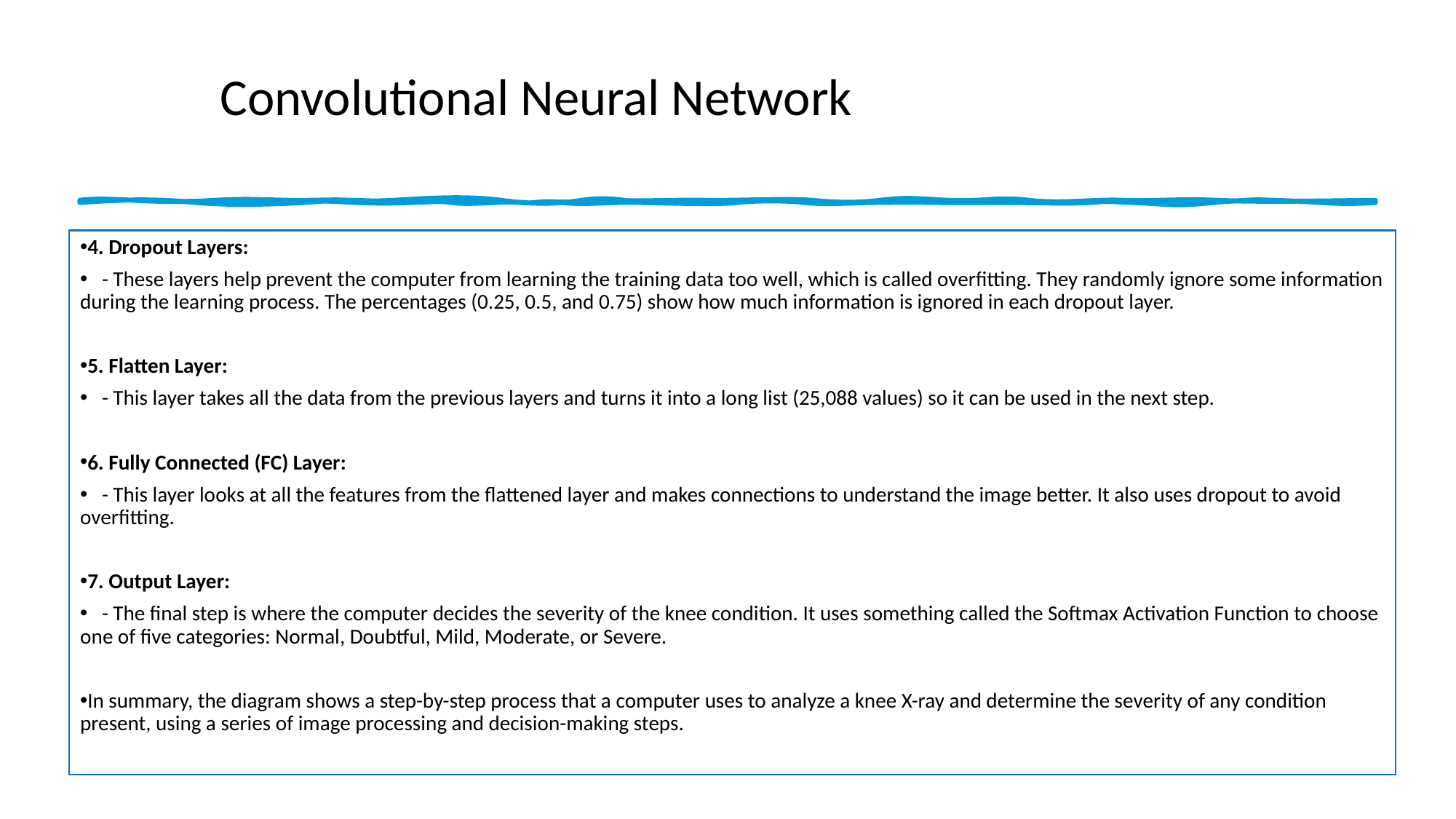

Convolutional Neural Network

4. Dropout Layers:
   - These layers help prevent the computer from learning the training data too well, which is called overfitting. They randomly ignore some information during the learning process. The percentages (0.25, 0.5, and 0.75) show how much information is ignored in each dropout layer.

5. Flatten Layer:
   - This layer takes all the data from the previous layers and turns it into a long list (25,088 values) so it can be used in the next step.

6. Fully Connected (FC) Layer:
   - This layer looks at all the features from the flattened layer and makes connections to understand the image better. It also uses dropout to avoid overfitting.

7. Output Layer:
   - The final step is where the computer decides the severity of the knee condition. It uses something called the Softmax Activation Function to choose one of five categories: Normal, Doubtful, Mild, Moderate, or Severe.

In summary, the diagram shows a step-by-step process that a computer uses to analyze a knee X-ray and determine the severity of any condition present, using a series of image processing and decision-making steps.